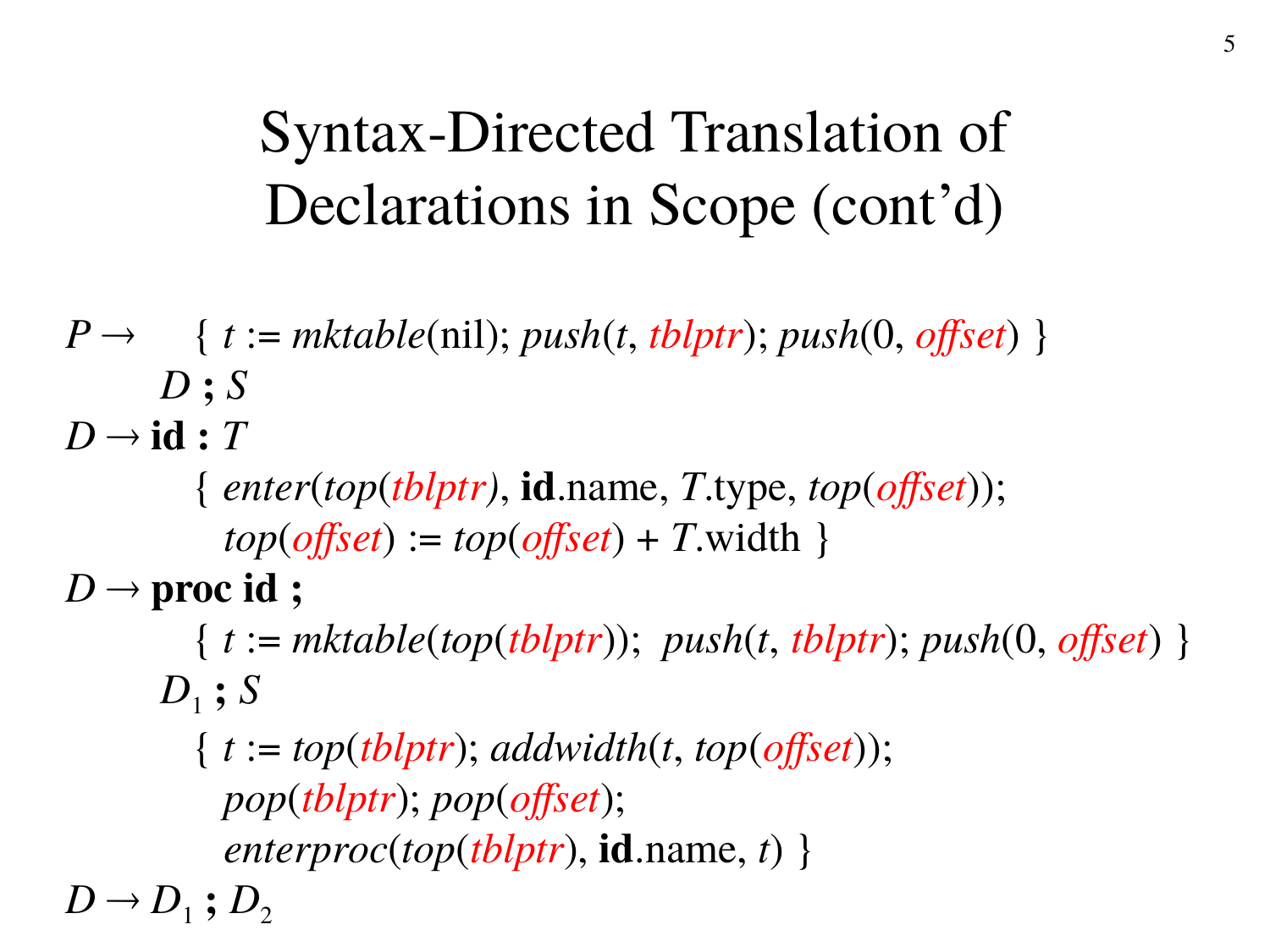

5
# Syntax-Directed Translation of Declarations in Scope (cont’d)
P →	{ t := mktable(nil); push(t, tblptr); push(0, offset) }
         D ; S
D → id : T
	{ enter(top(tblptr), id.name, T.type, top(offset));
	   top(offset) := top(offset) + T.width }
D → proc id ;
	{ t := mktable(top(tblptr));  push(t, tblptr); push(0, offset) }
         D1 ; S
	{ t := top(tblptr); addwidth(t, top(offset));
	   pop(tblptr); pop(offset);
	   enterproc(top(tblptr), id.name, t) }
D → D1 ; D2